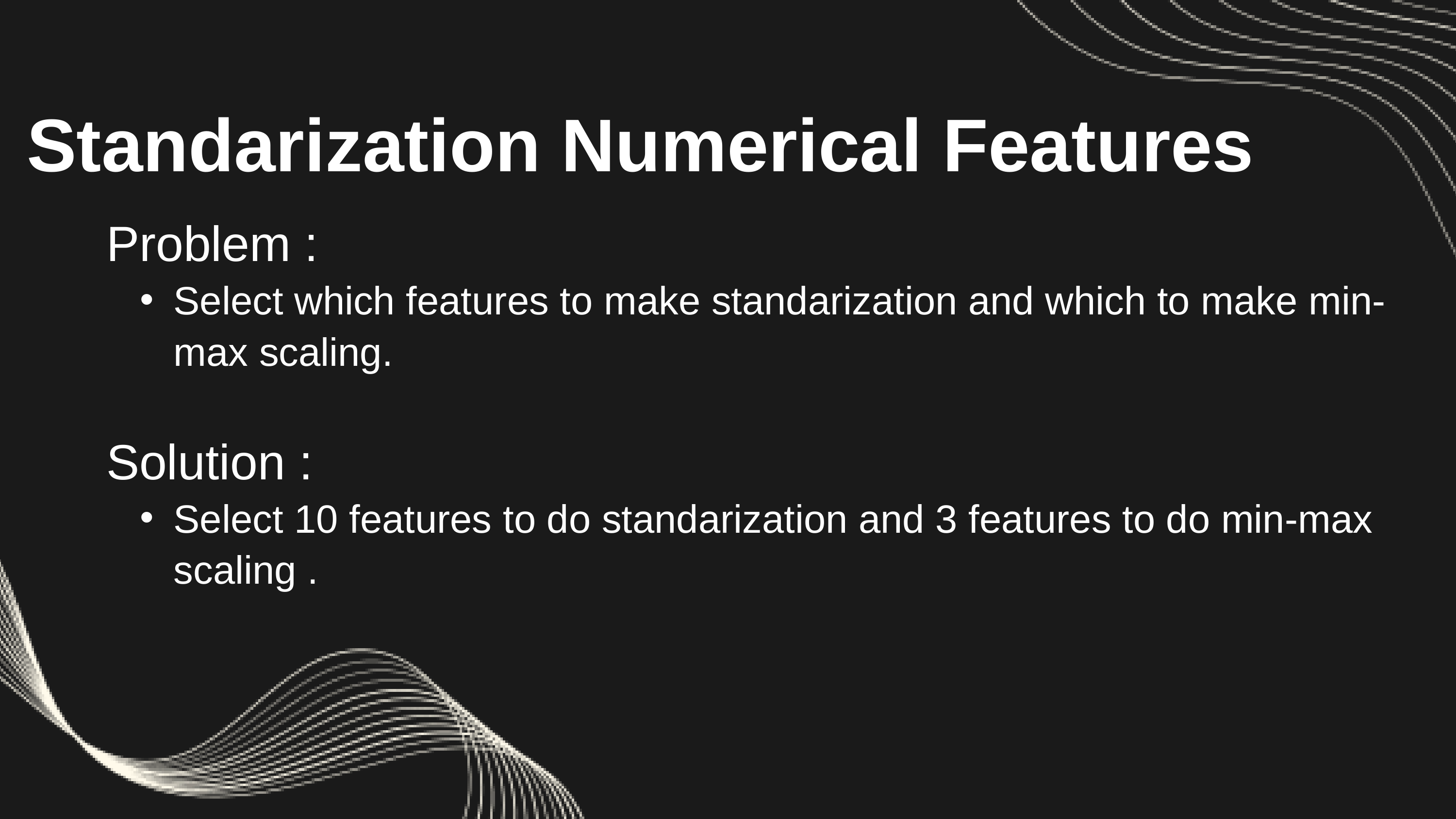

Standarization Numerical Features
Problem :
Select which features to make standarization and which to make min-max scaling.

Solution :
Select 10 features to do standarization and 3 features to do min-max scaling .